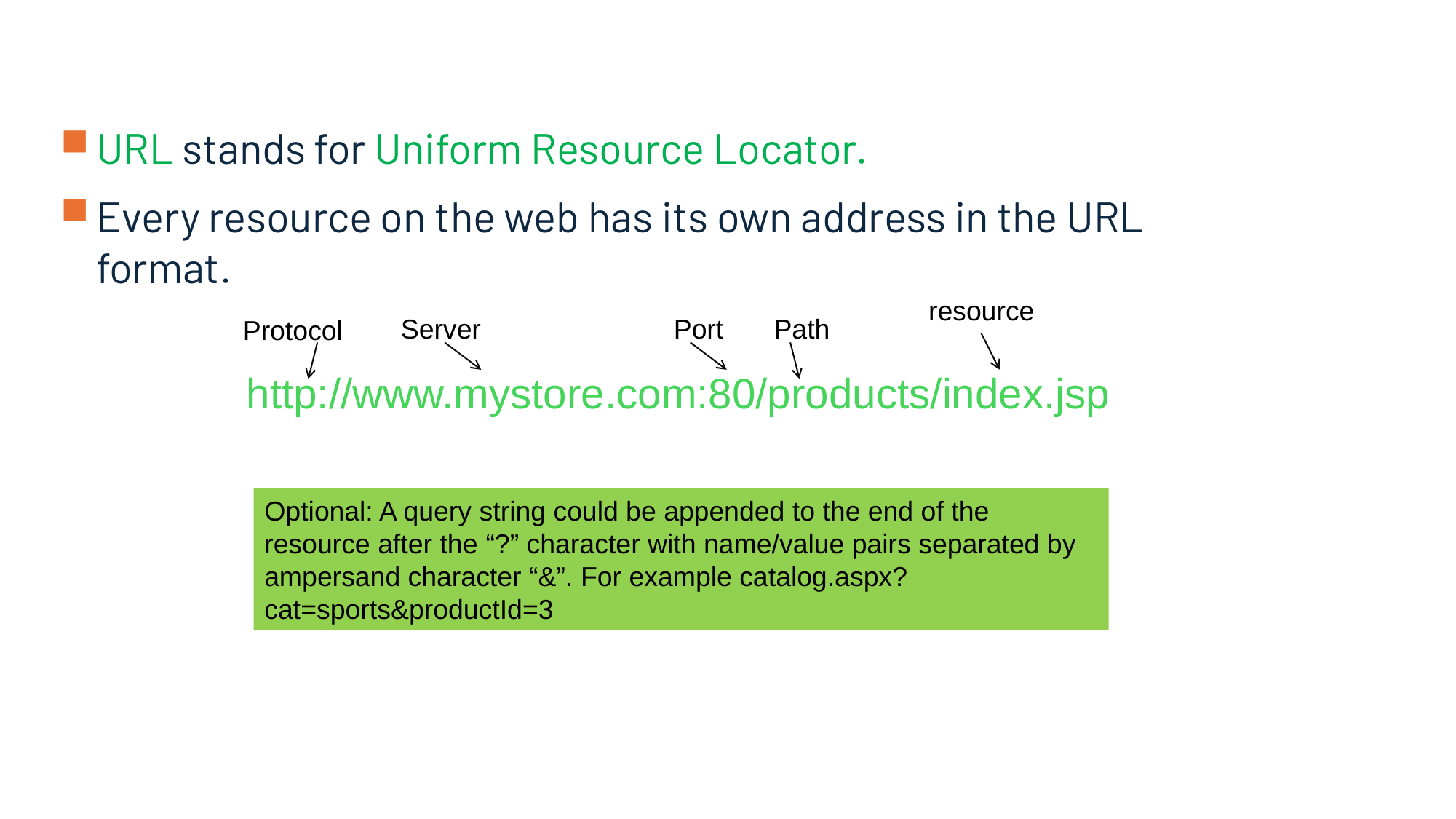

URL stands for Uniform Resource Locator.
Every resource on the web has its own address in the URL format.

resource
Server
Port
Path
Protocol
http://www.mystore.com:80/products/index.jsp
Optional: A query string could be appended to the end of the resource after the “?” character with name/value pairs separated by ampersand character “&”. For example catalog.aspx?cat=sports&productId=3
28